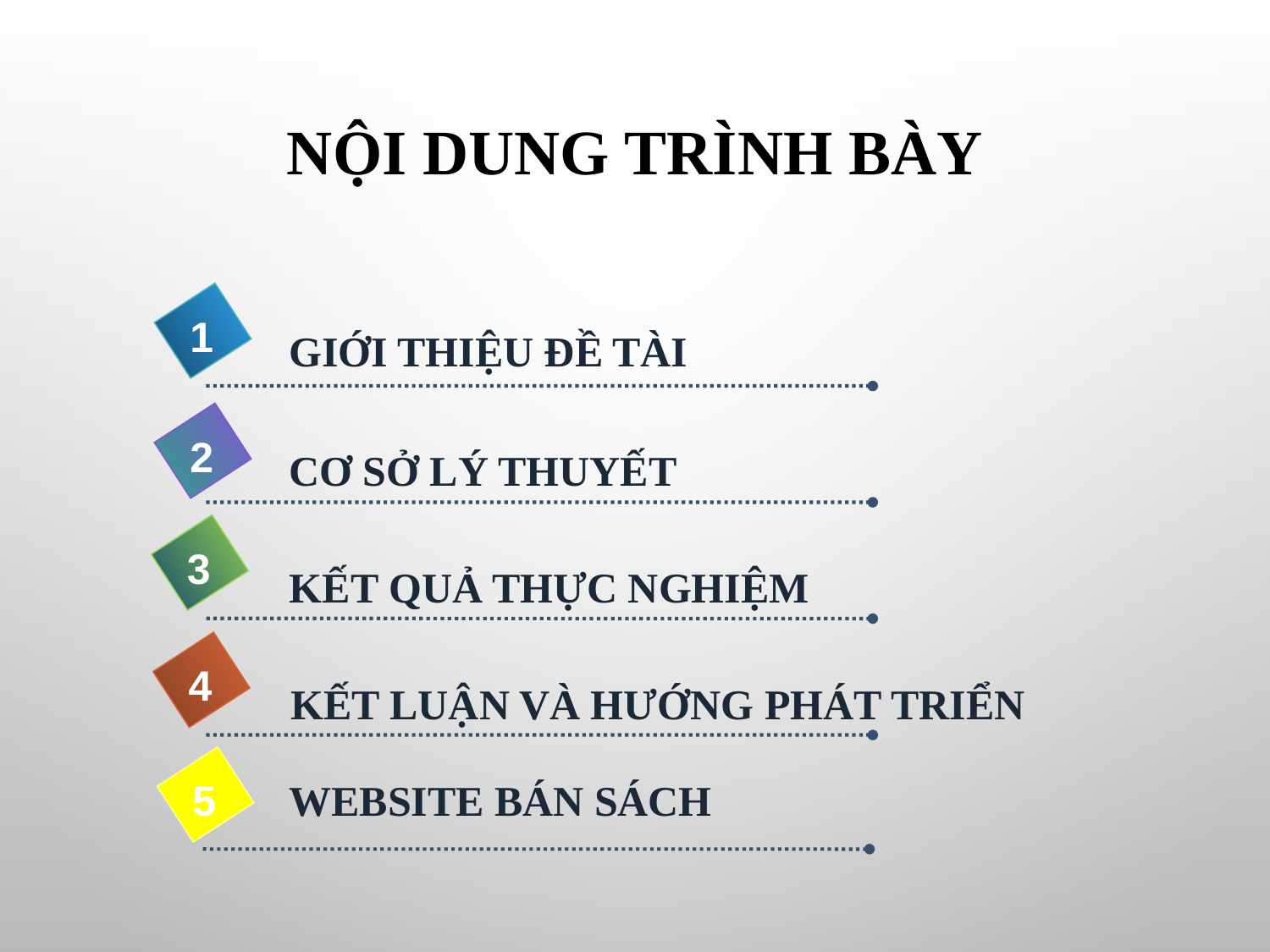

# Nội Dung Trình Bày

1
1
GIỚI THIỆU ĐỀ TÀI

2
CƠ SỞ LÝ THUYẾT

3
KẾT QUẢ THỰC NGHIỆM

4
KẾT LUẬN VÀ HƯỚNG PHÁT TRIỂN

5
WEBSITE BÁN SÁCH

2